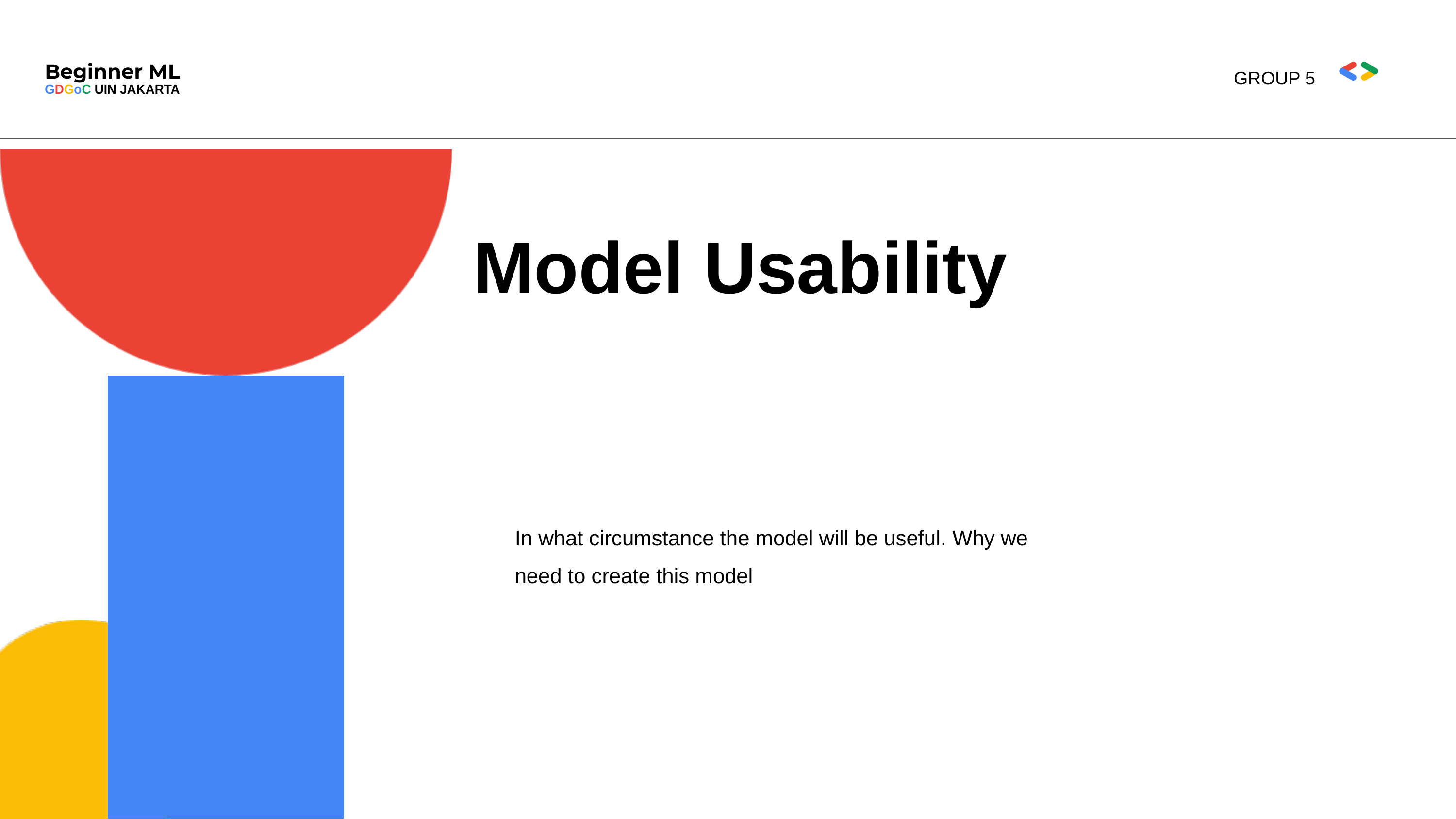

Beginner ML

GROUP 5
GDGoC UIN JAKARTA

Model Usability

In what circumstance the model will be useful. Why we need to create this model